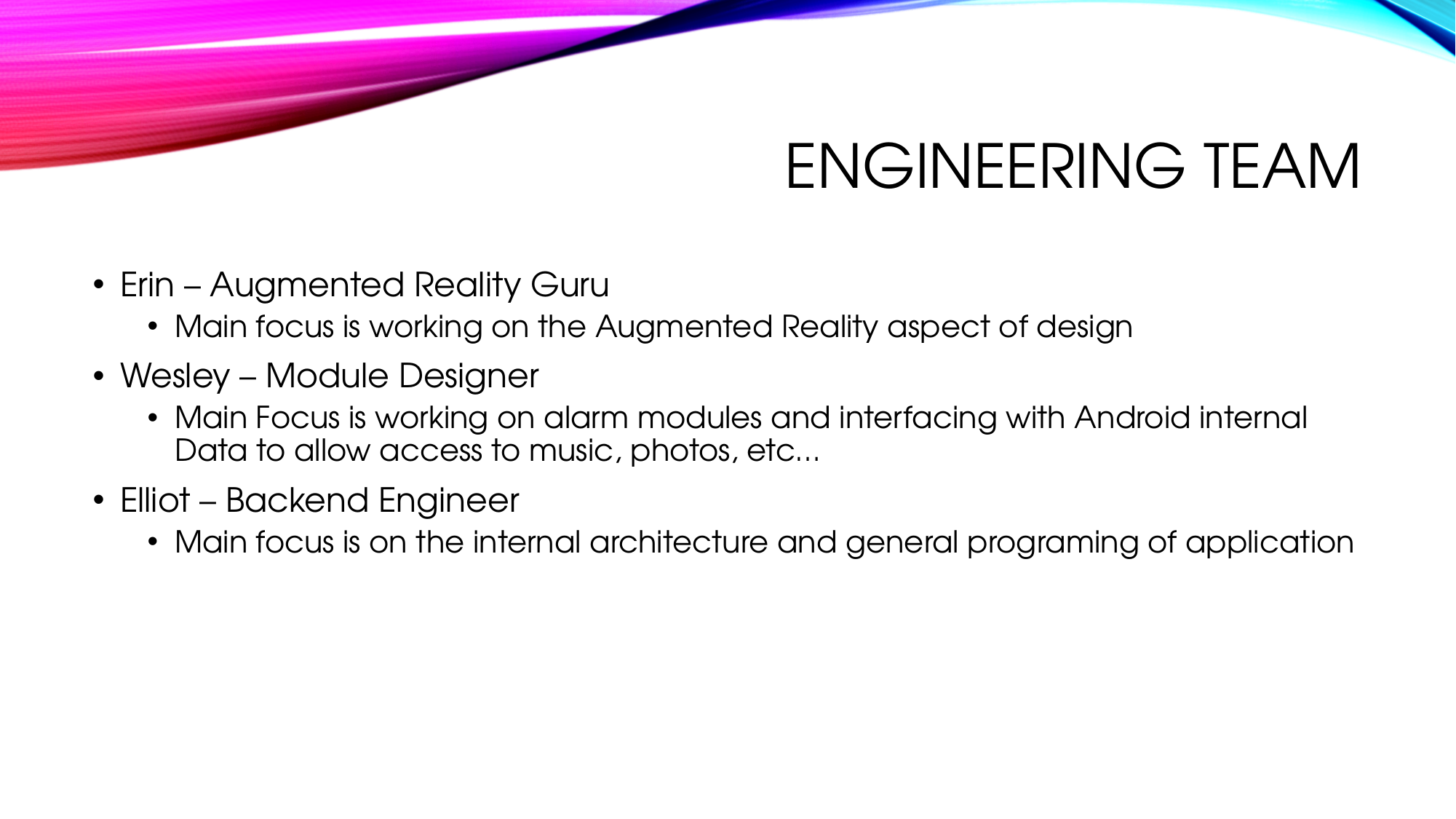

# Engineering Team
Erin – Augmented Reality Guru
Main focus is working on the Augmented Reality aspect of design
Wesley – Module Designer
Main Focus is working on alarm modules and interfacing with Android internal Data to allow access to music, photos, etc…
Elliot – Backend Engineer
Main focus is on the internal architecture and general programing of application